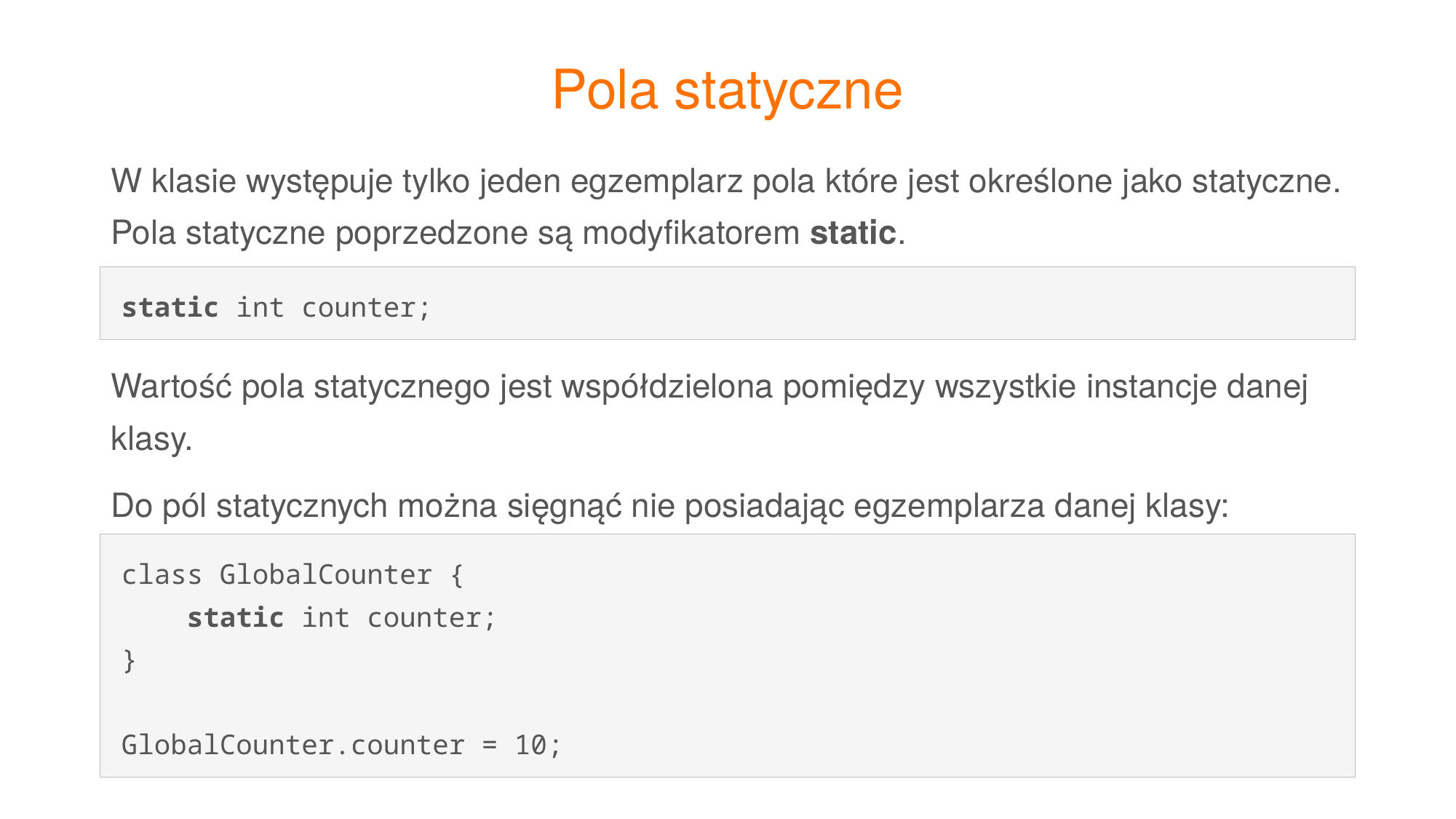

# Pola statyczne
W klasie występuje tylko jeden egzemplarz pola które jest określone jako statyczne. Pola statyczne poprzedzone są modyfikatorem static.
static int counter;
Wartość pola statycznego jest współdzielona pomiędzy wszystkie instancje danej klasy.
Do pól statycznych można sięgnąć nie posiadając egzemplarza danej klasy:
class GlobalCounter {
    static int counter;
}

GlobalCounter.counter = 10;